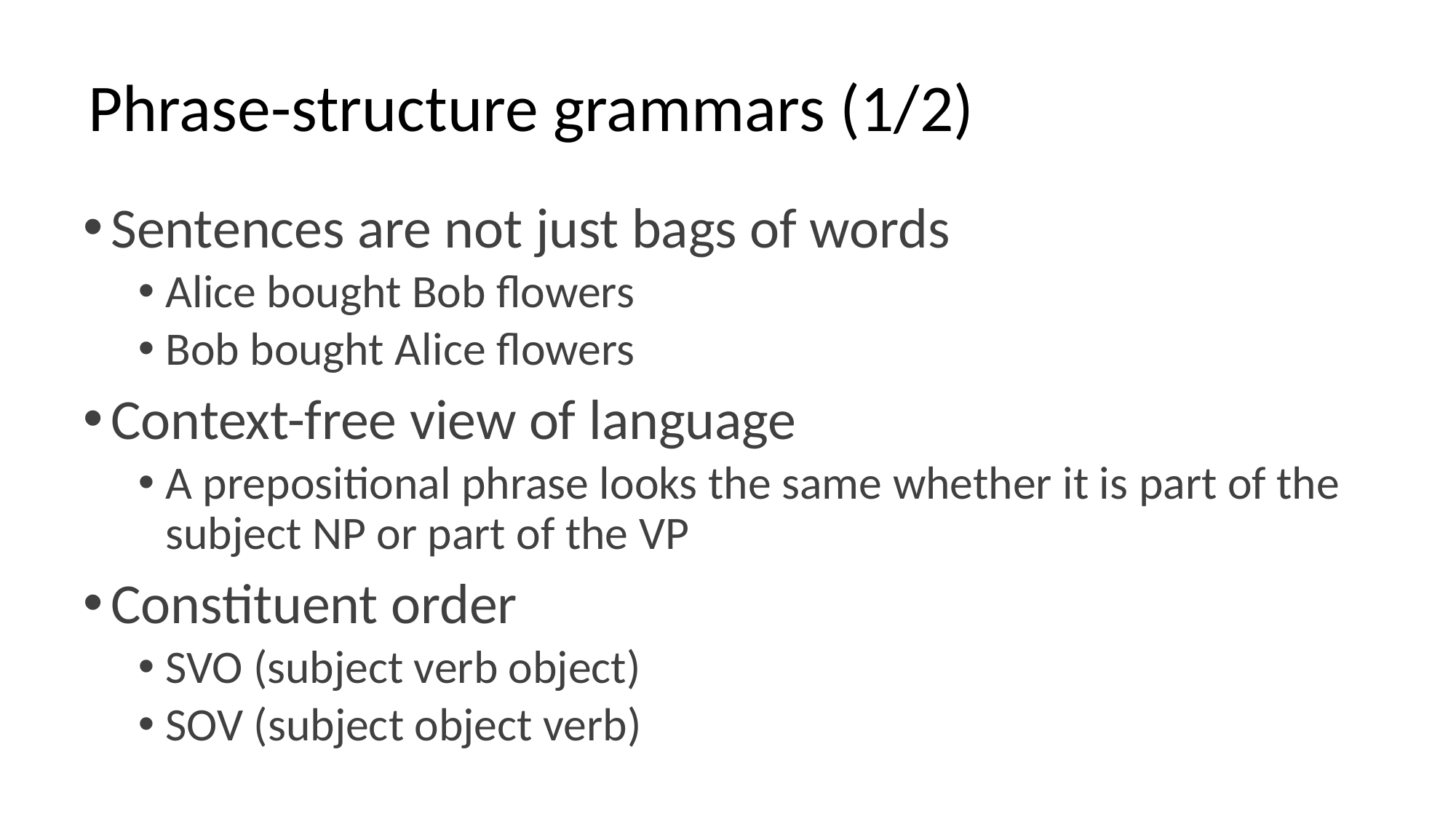

# Phrase-structure grammars (1/2)
Sentences are not just bags of words
Alice bought Bob flowers
Bob bought Alice flowers
Context-free view of language
A prepositional phrase looks the same whether it is part of the subject NP or part of the VP
Constituent order
SVO (subject verb object)
SOV (subject object verb)